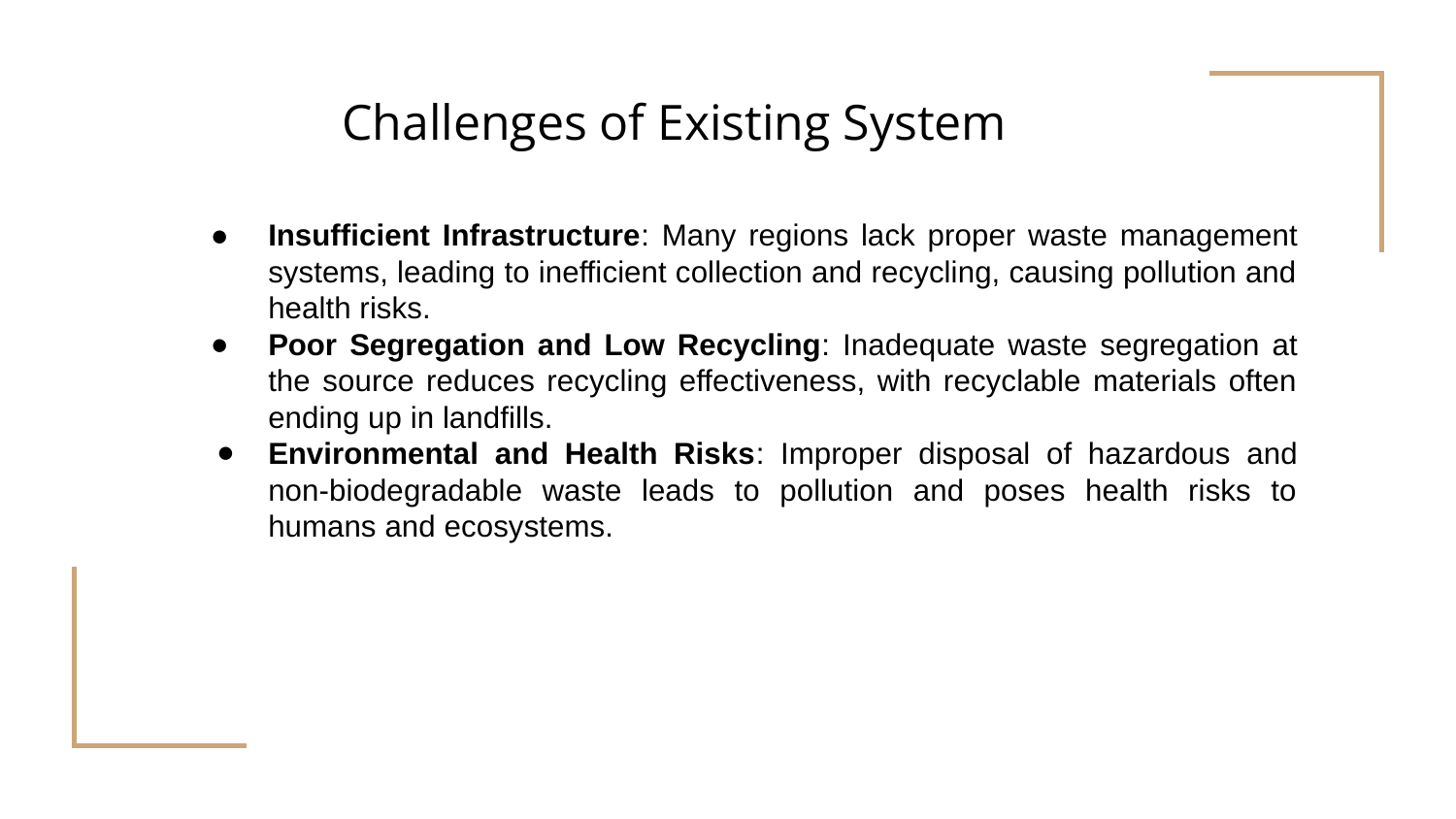

Challenges of Existing System
Insufficient Infrastructure: Many regions lack proper waste management systems, leading to inefficient collection and recycling, causing pollution and health risks.
Poor Segregation and Low Recycling: Inadequate waste segregation at the source reduces recycling effectiveness, with recyclable materials often ending up in landfills.
Environmental and Health Risks: Improper disposal of hazardous and non-biodegradable waste leads to pollution and poses health risks to humans and ecosystems.